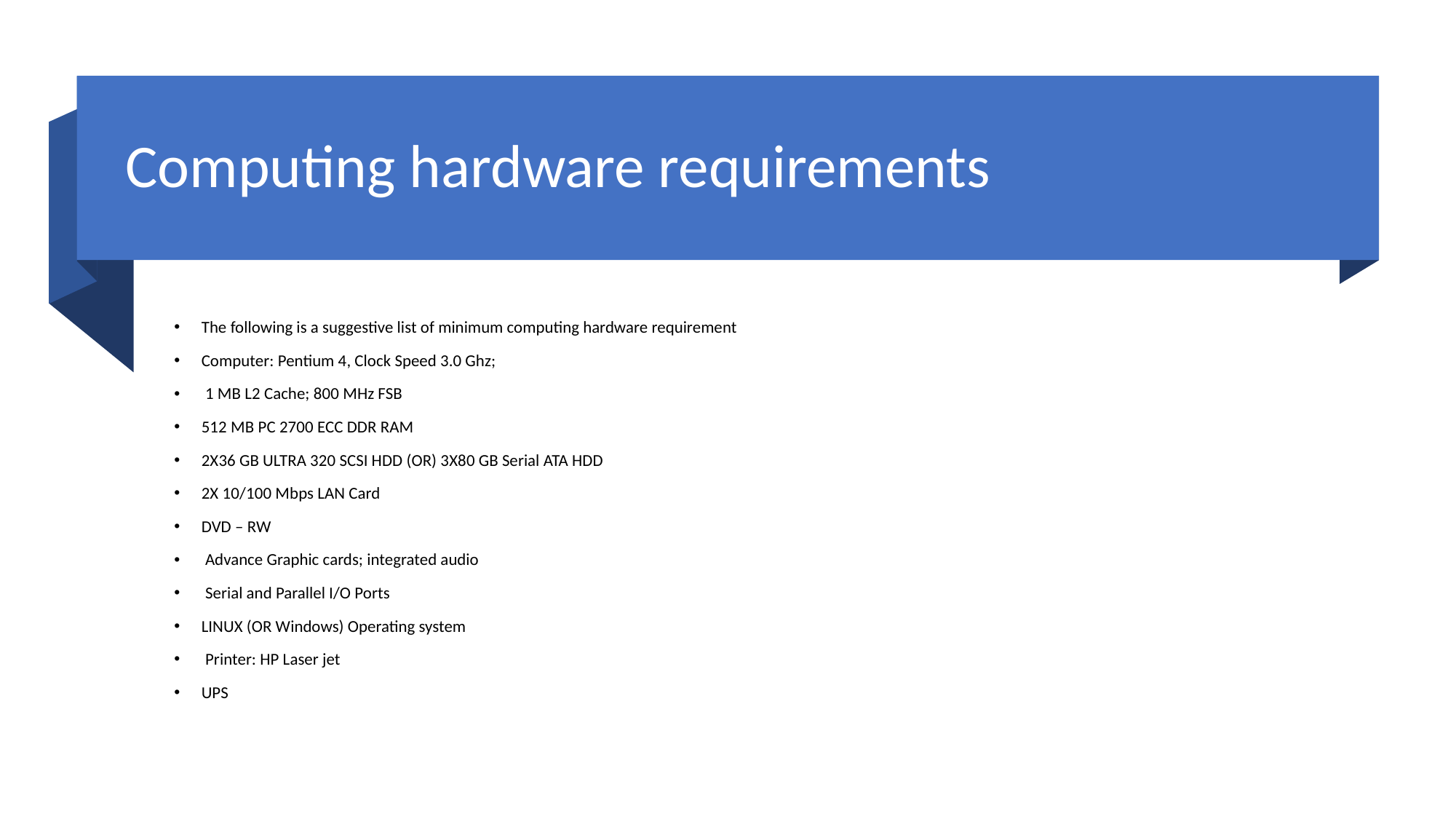

# Computing hardware requirements

The following is a suggestive list of minimum computing hardware requirement
Computer: Pentium 4, Clock Speed 3.0 Ghz;
 1 MB L2 Cache; 800 MHz FSB
512 MB PC 2700 ECC DDR RAM
2X36 GB ULTRA 320 SCSI HDD (OR) 3X80 GB Serial ATA HDD
2X 10/100 Mbps LAN Card
DVD – RW
 Advance Graphic cards; integrated audio
 Serial and Parallel I/O Ports
LINUX (OR Windows) Operating system
 Printer: HP Laser jet
UPS